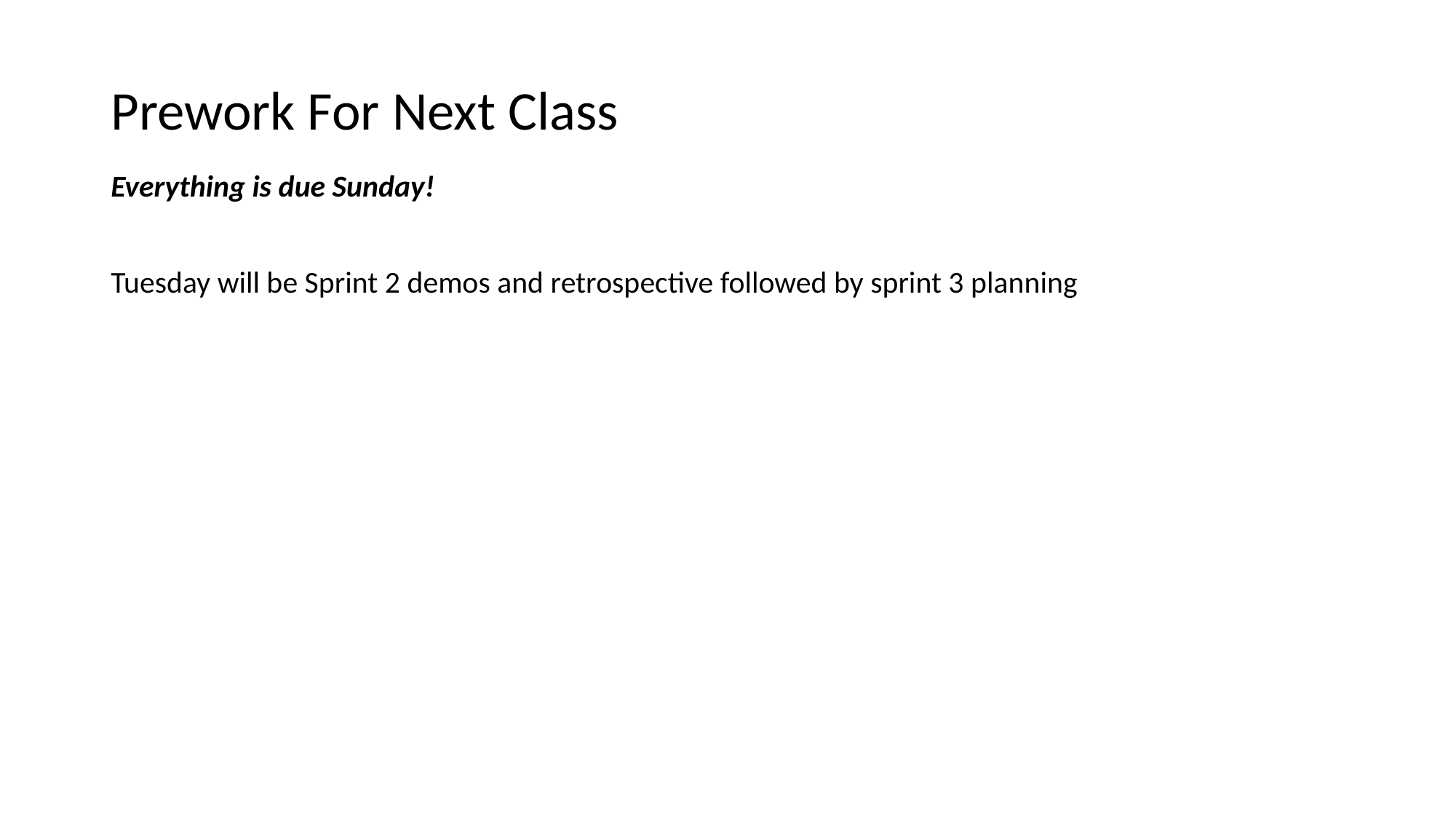

# Prework For Next Class
Everything is due Sunday!

Tuesday will be Sprint 2 demos and retrospective followed by sprint 3 planning